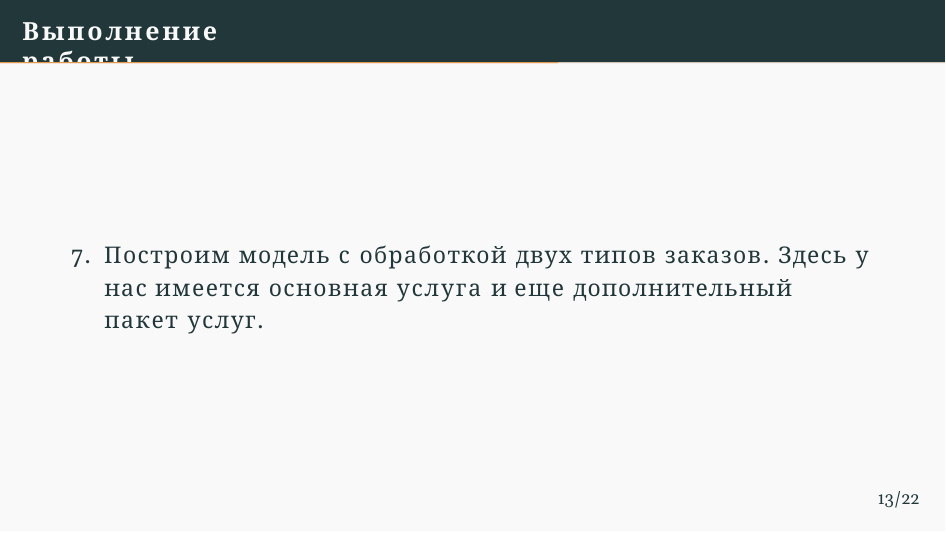

# Выполнение работы

7. Построим модель с обработкой двух типов заказов. Здесь у нас имеется основная услуга и еще дополнительный пакет услуг.
13/22